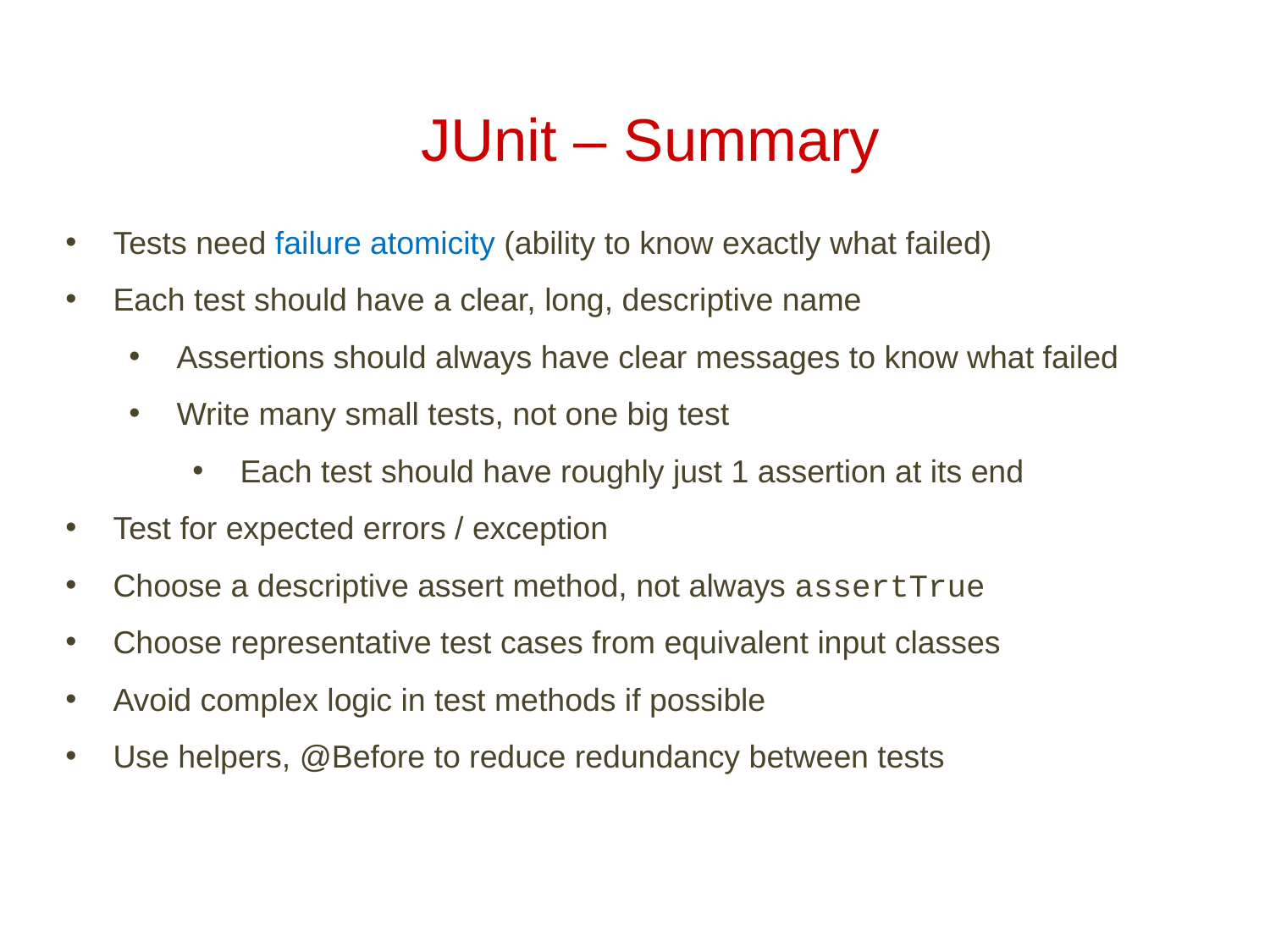

# JUnit – Summary
Tests need failure atomicity (ability to know exactly what failed)
Each test should have a clear, long, descriptive name
Assertions should always have clear messages to know what failed
Write many small tests, not one big test
Each test should have roughly just 1 assertion at its end
Test for expected errors / exception
Choose a descriptive assert method, not always assertTrue
Choose representative test cases from equivalent input classes
Avoid complex logic in test methods if possible
Use helpers, @Before to reduce redundancy between tests